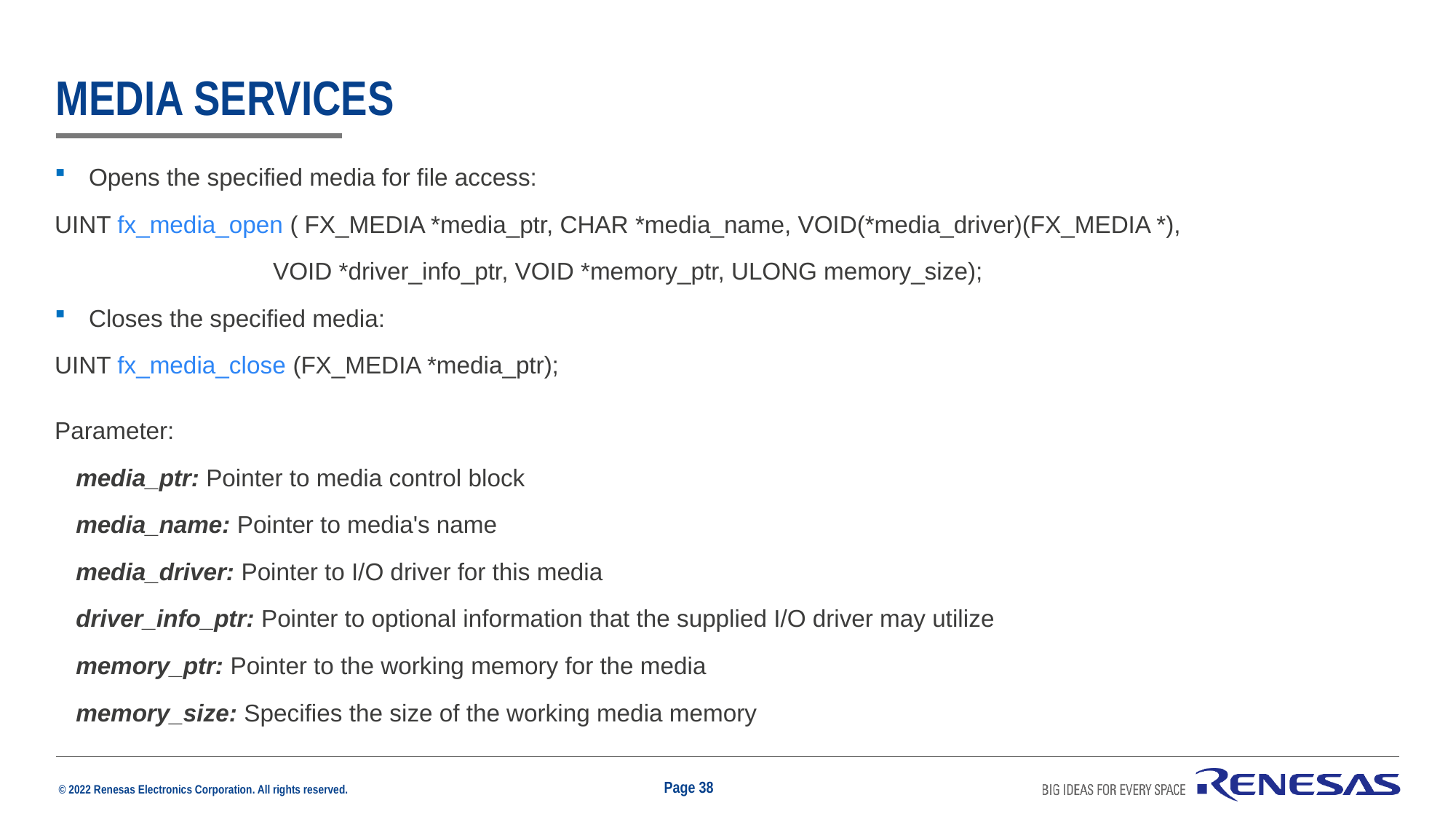

# Media services
Opens the specified media for file access:
UINT fx_media_open ( FX_MEDIA *media_ptr, CHAR *media_name, VOID(*media_driver)(FX_MEDIA *),
		VOID *driver_info_ptr, VOID *memory_ptr, ULONG memory_size);
Closes the specified media:
UINT fx_media_close (FX_MEDIA *media_ptr);
Parameter:
media_ptr: Pointer to media control block
media_name: Pointer to media's name
media_driver: Pointer to I/O driver for this media
driver_info_ptr: Pointer to optional information that the supplied I/O driver may utilize
memory_ptr: Pointer to the working memory for the media
memory_size: Specifies the size of the working media memory